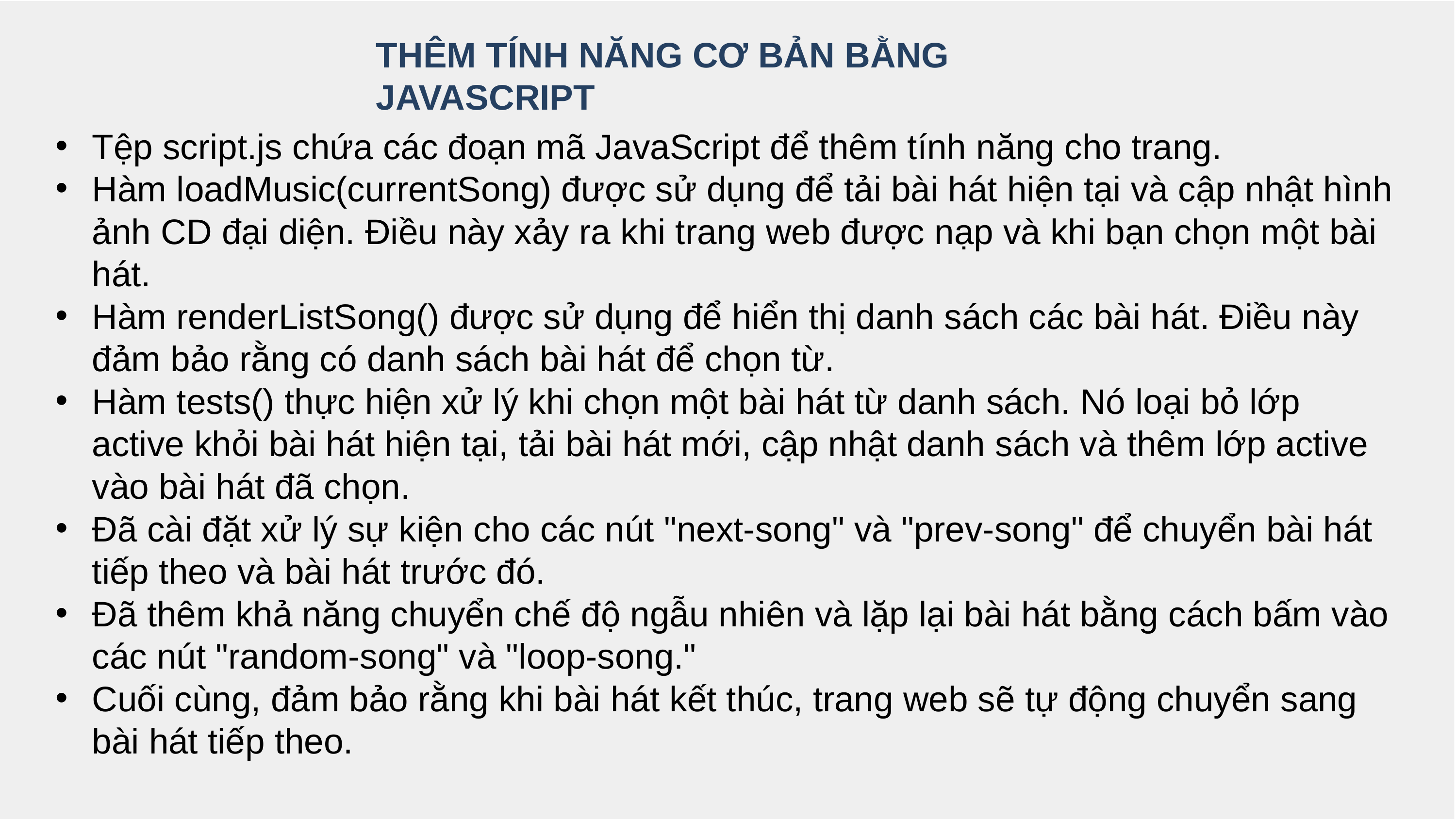

THÊM TÍNH NĂNG CƠ BẢN BẰNG JAVASCRIPT
Tệp script.js chứa các đoạn mã JavaScript để thêm tính năng cho trang.
Hàm loadMusic(currentSong) được sử dụng để tải bài hát hiện tại và cập nhật hình ảnh CD đại diện. Điều này xảy ra khi trang web được nạp và khi bạn chọn một bài hát.
Hàm renderListSong() được sử dụng để hiển thị danh sách các bài hát. Điều này đảm bảo rằng có danh sách bài hát để chọn từ.
Hàm tests() thực hiện xử lý khi chọn một bài hát từ danh sách. Nó loại bỏ lớp active khỏi bài hát hiện tại, tải bài hát mới, cập nhật danh sách và thêm lớp active vào bài hát đã chọn.
Đã cài đặt xử lý sự kiện cho các nút "next-song" và "prev-song" để chuyển bài hát tiếp theo và bài hát trước đó.
Đã thêm khả năng chuyển chế độ ngẫu nhiên và lặp lại bài hát bằng cách bấm vào các nút "random-song" và "loop-song."
Cuối cùng, đảm bảo rằng khi bài hát kết thúc, trang web sẽ tự động chuyển sang bài hát tiếp theo.